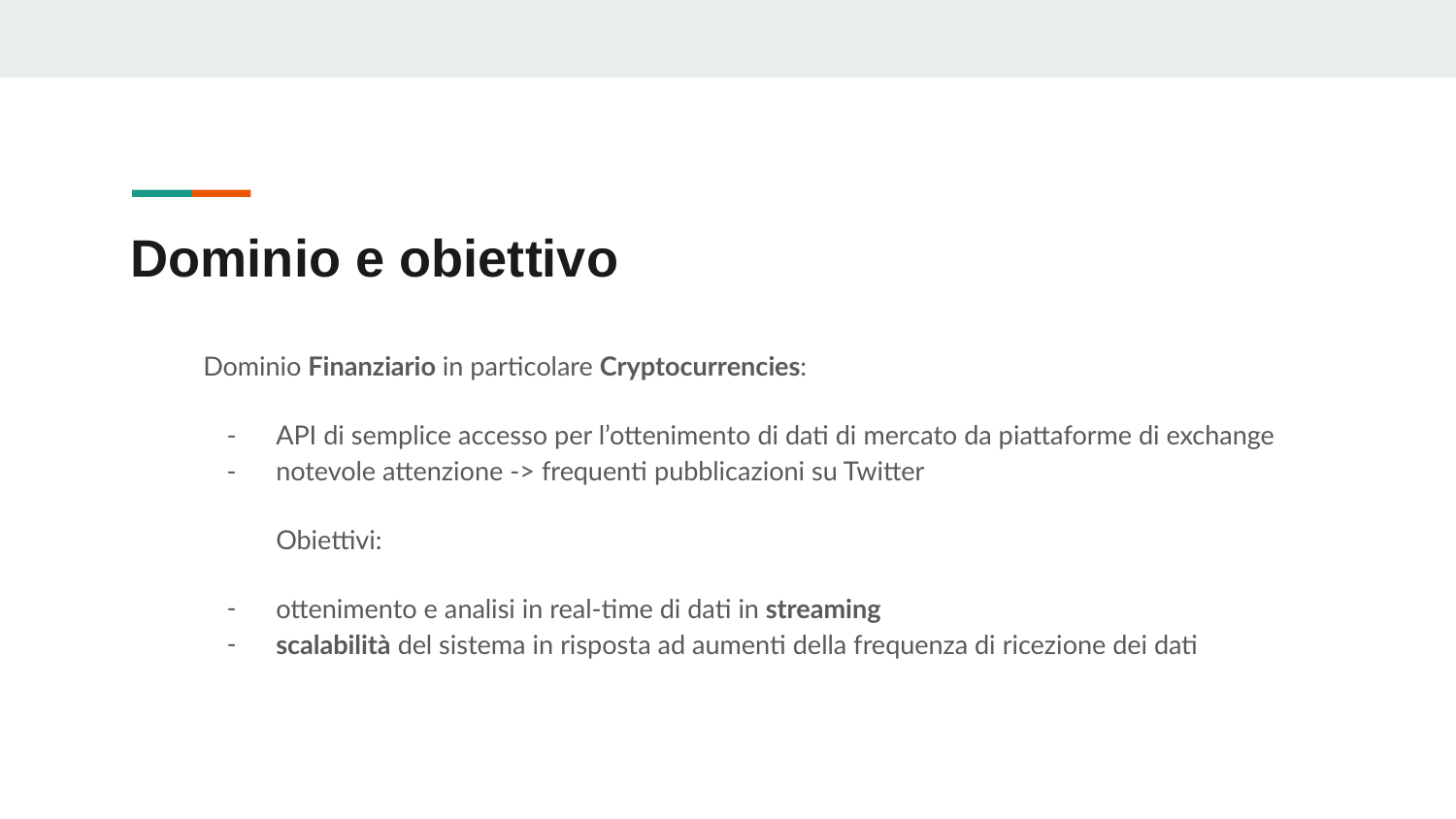

Dominio e obiettivo
Dominio Finanziario in particolare Cryptocurrencies:
API di semplice accesso per l’ottenimento di dati di mercato da piattaforme di exchange
notevole attenzione -> frequenti pubblicazioni su Twitter
	Obiettivi:
ottenimento e analisi in real-time di dati in streaming
scalabilità del sistema in risposta ad aumenti della frequenza di ricezione dei dati